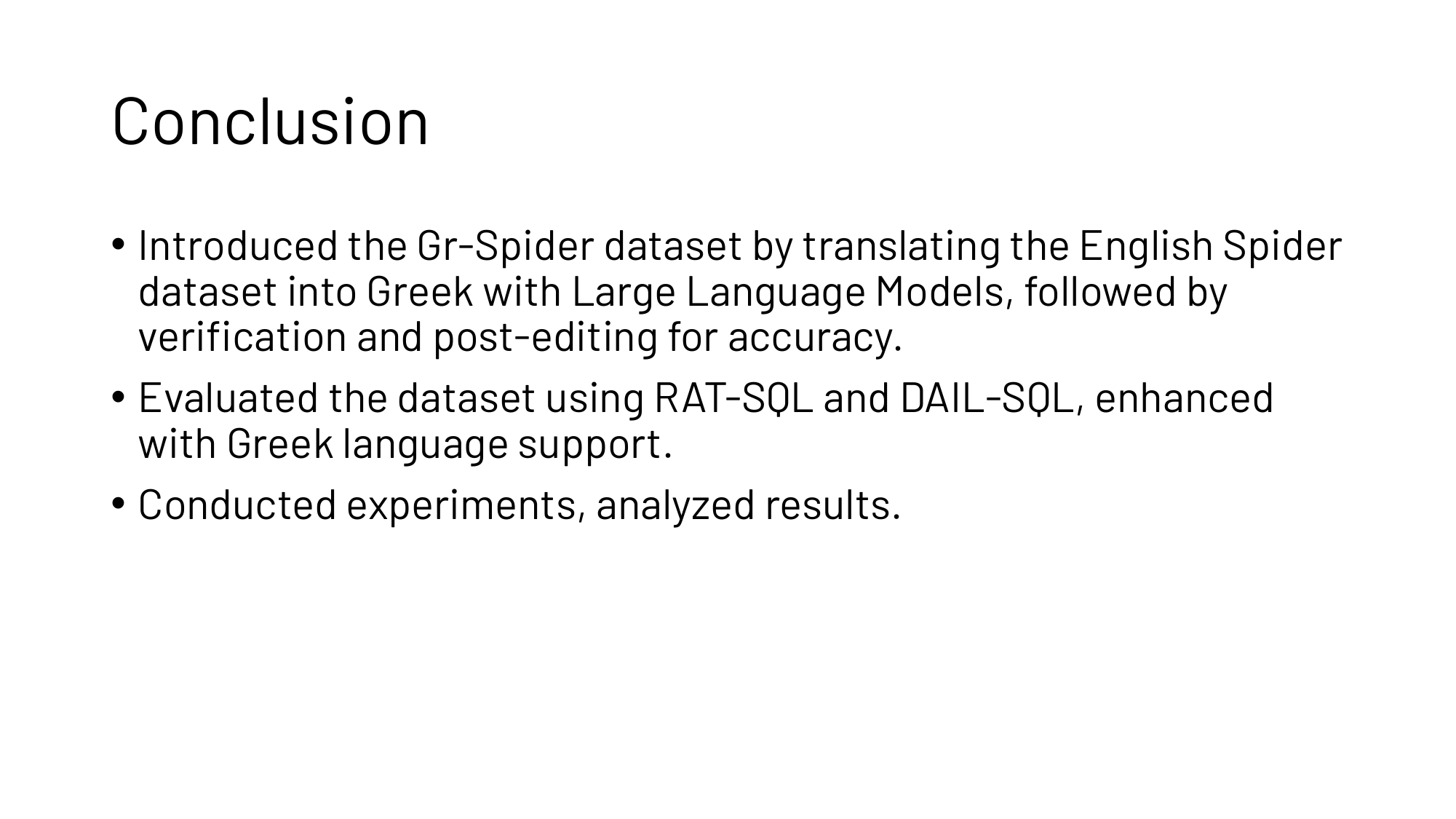

# Conclusion
Introduced the Gr-Spider dataset by translating the English Spider dataset into Greek with Large Language Models, followed by verification and post-editing for accuracy.
Evaluated the dataset using RAT-SQL and DAIL-SQL, enhanced with Greek language support.
Conducted experiments, analyzed results.